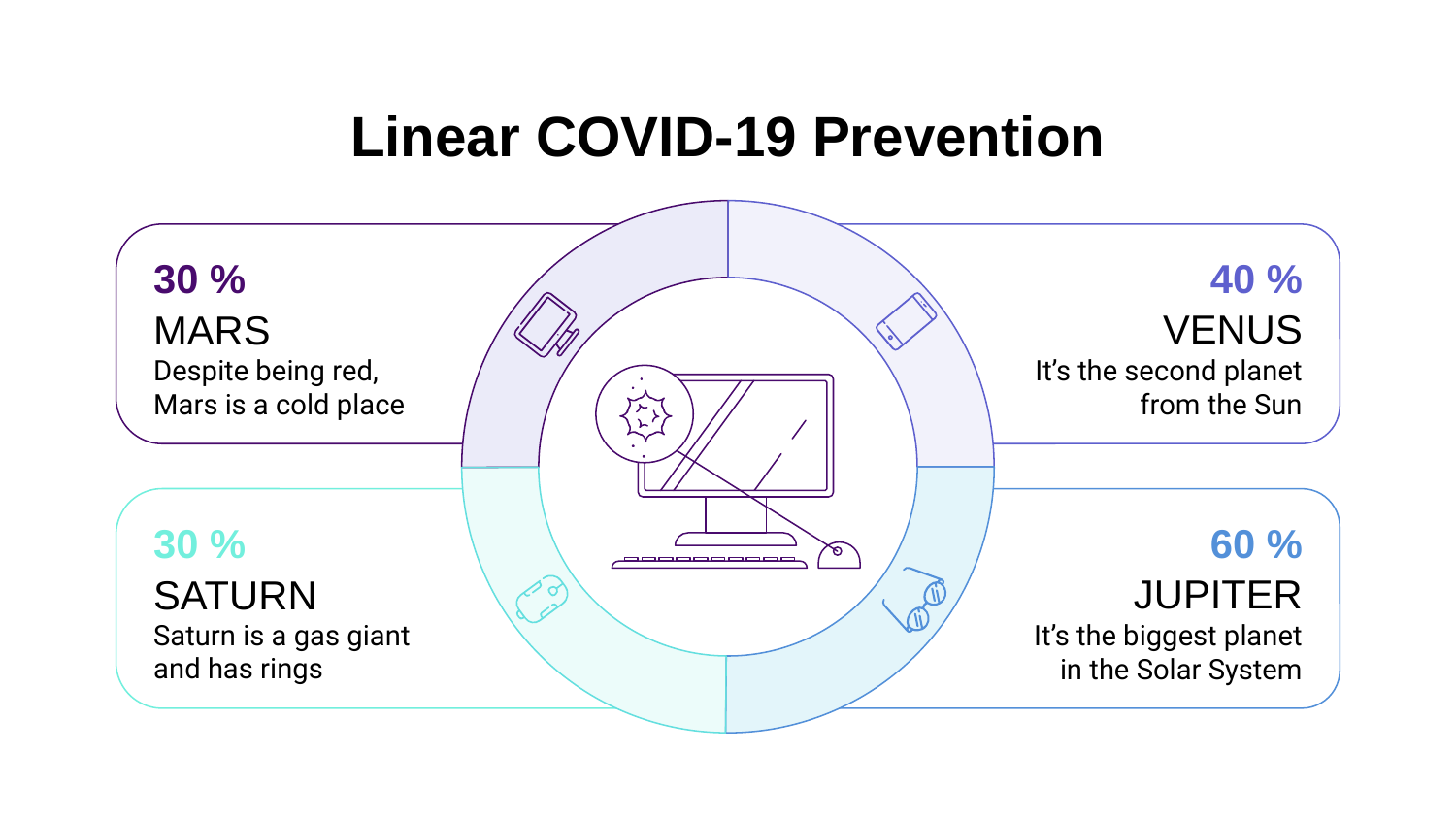

# Linear COVID-19 Prevention

30 %
MARS
Despite being red, Mars is a cold place

40 %
VENUS
It’s the second planet from the Sun

30 %
SATURN
Saturn is a gas giant and has rings

60 %
JUPITER
It’s the biggest planet in the Solar System